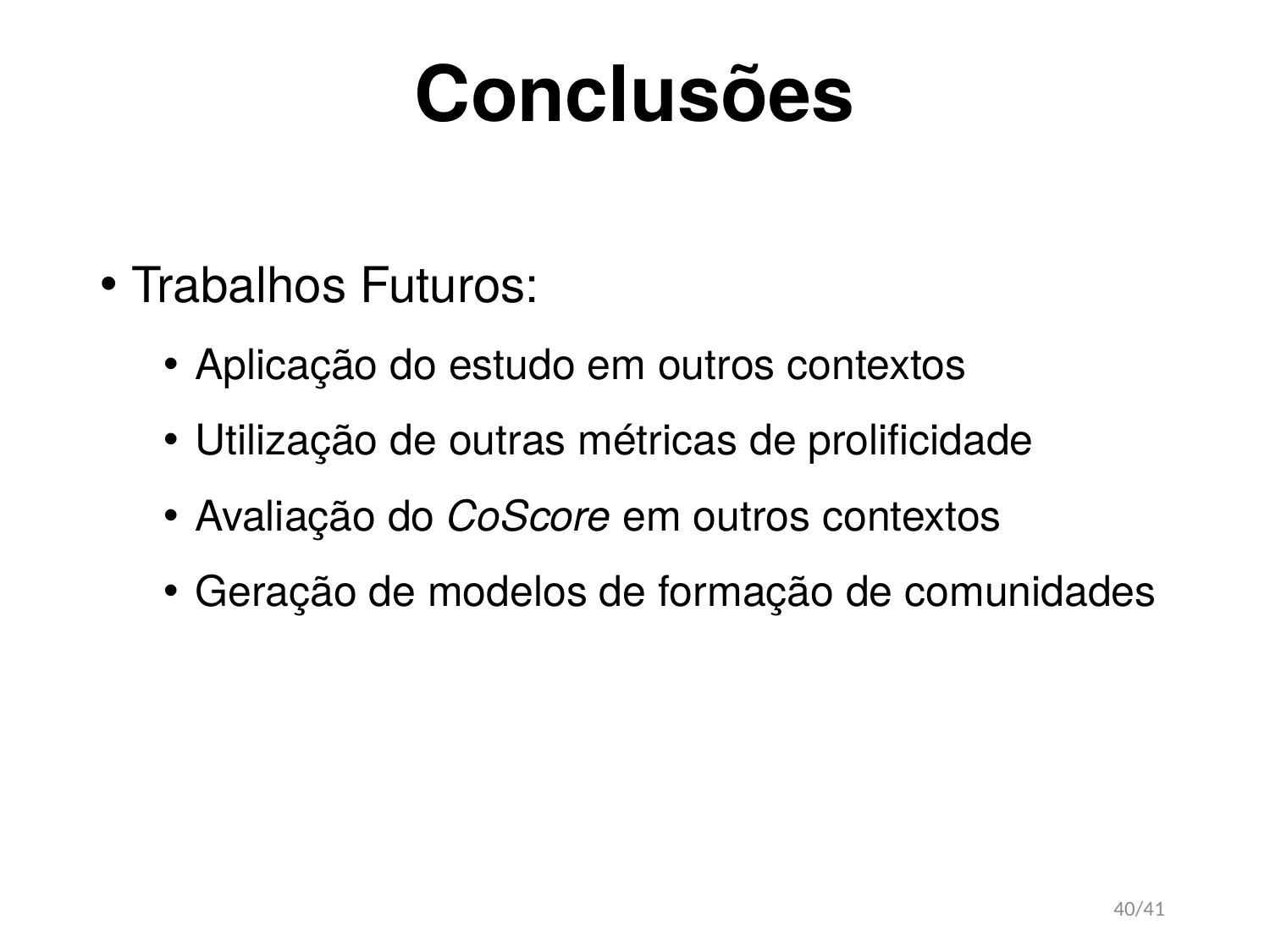

# Conclusões
Trabalhos Futuros:
Aplicação do estudo em outros contextos
Utilização de outras métricas de prolificidade
Avaliação do CoScore em outros contextos
Geração de modelos de formação de comunidades
40/41